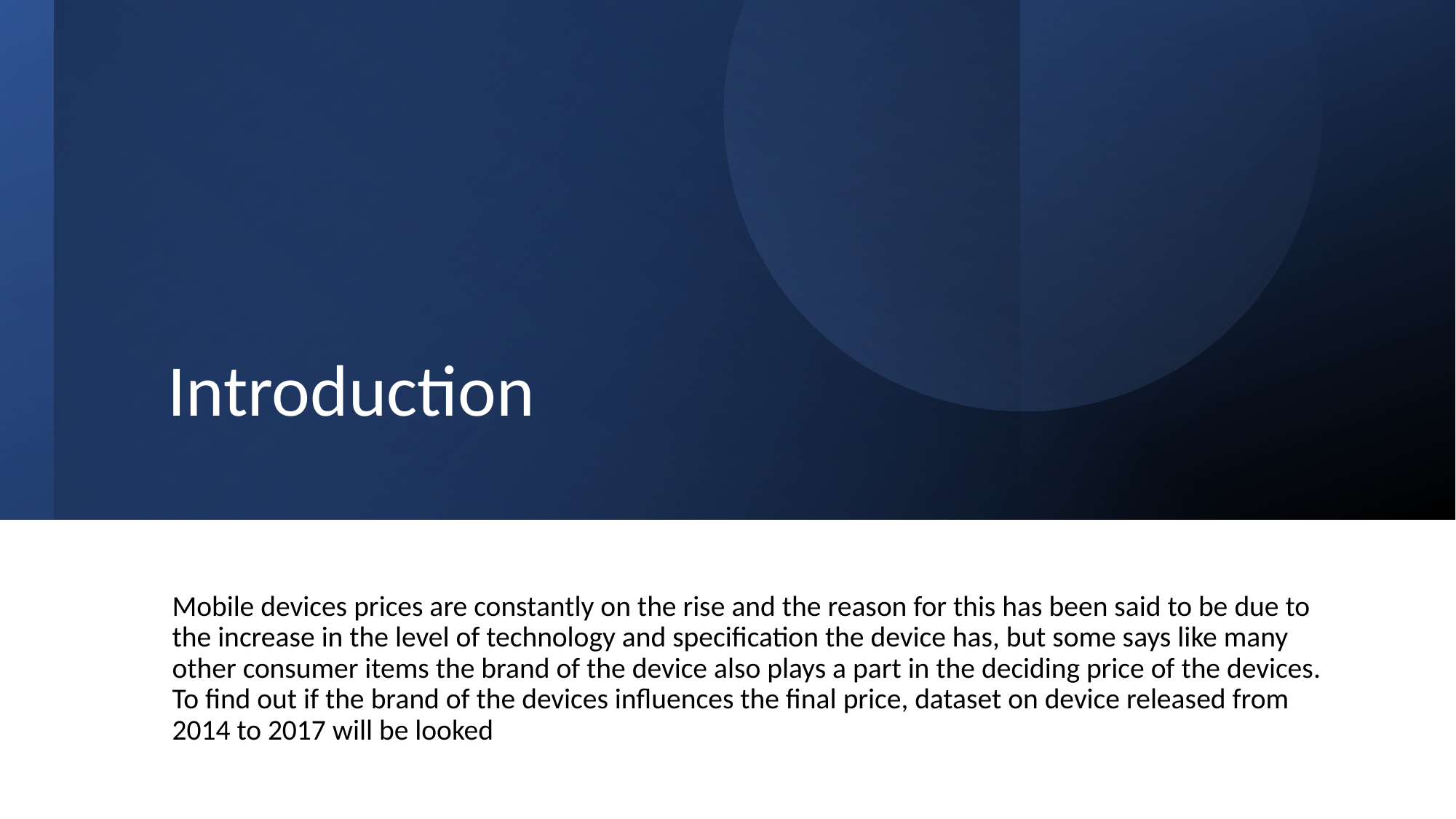

# Introduction
Mobile devices prices are constantly on the rise and the reason for this has been said to be due to the increase in the level of technology and specification the device has, but some says like many other consumer items the brand of the device also plays a part in the deciding price of the devices. To find out if the brand of the devices influences the final price, dataset on device released from 2014 to 2017 will be looked